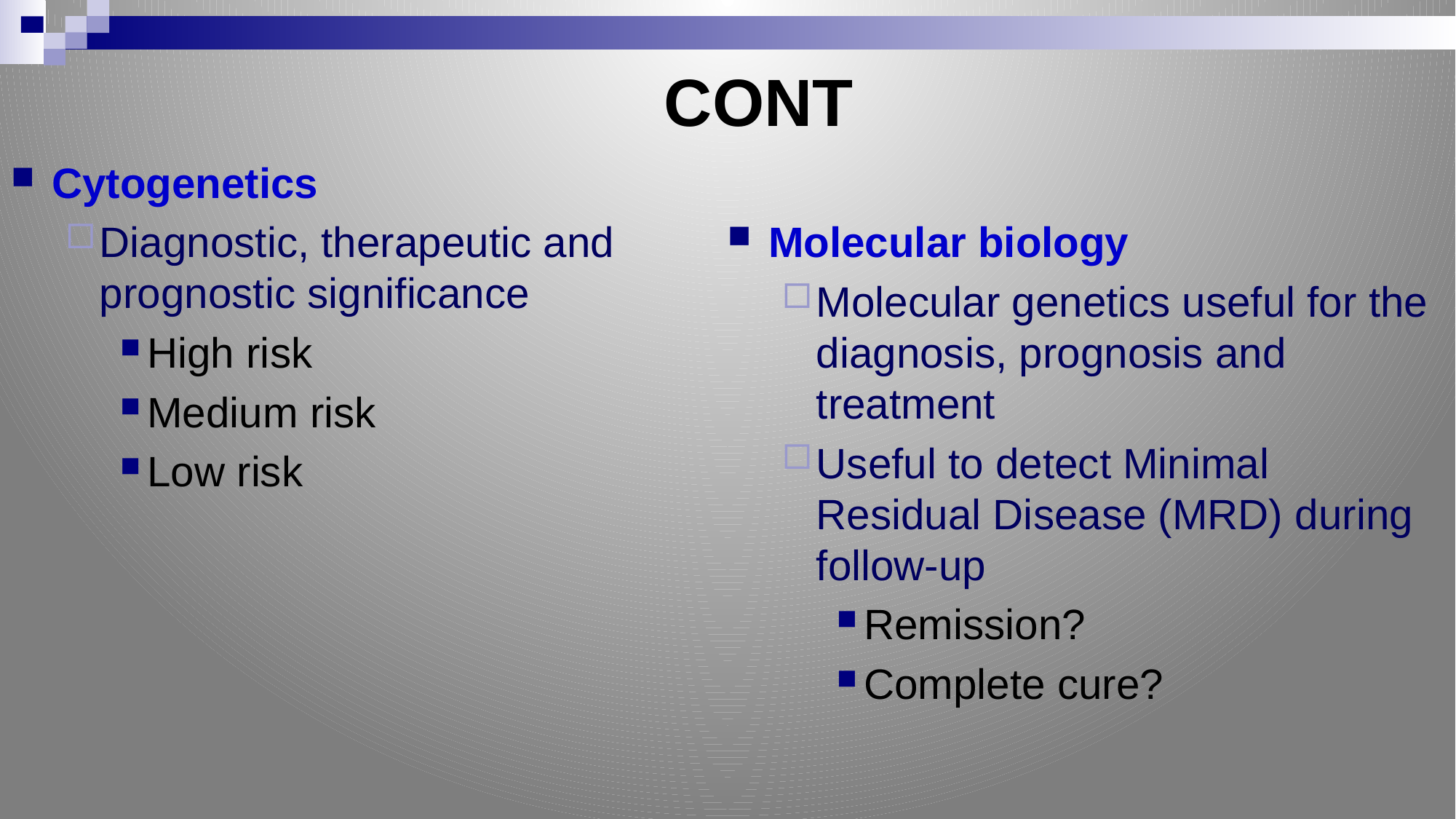

# CONT
Cytogenetics
Diagnostic, therapeutic and prognostic significance
High risk
Medium risk
Low risk

Molecular biology
Molecular genetics useful for the diagnosis, prognosis and treatment
Useful to detect Minimal Residual Disease (MRD) during follow-up
Remission?
Complete cure?